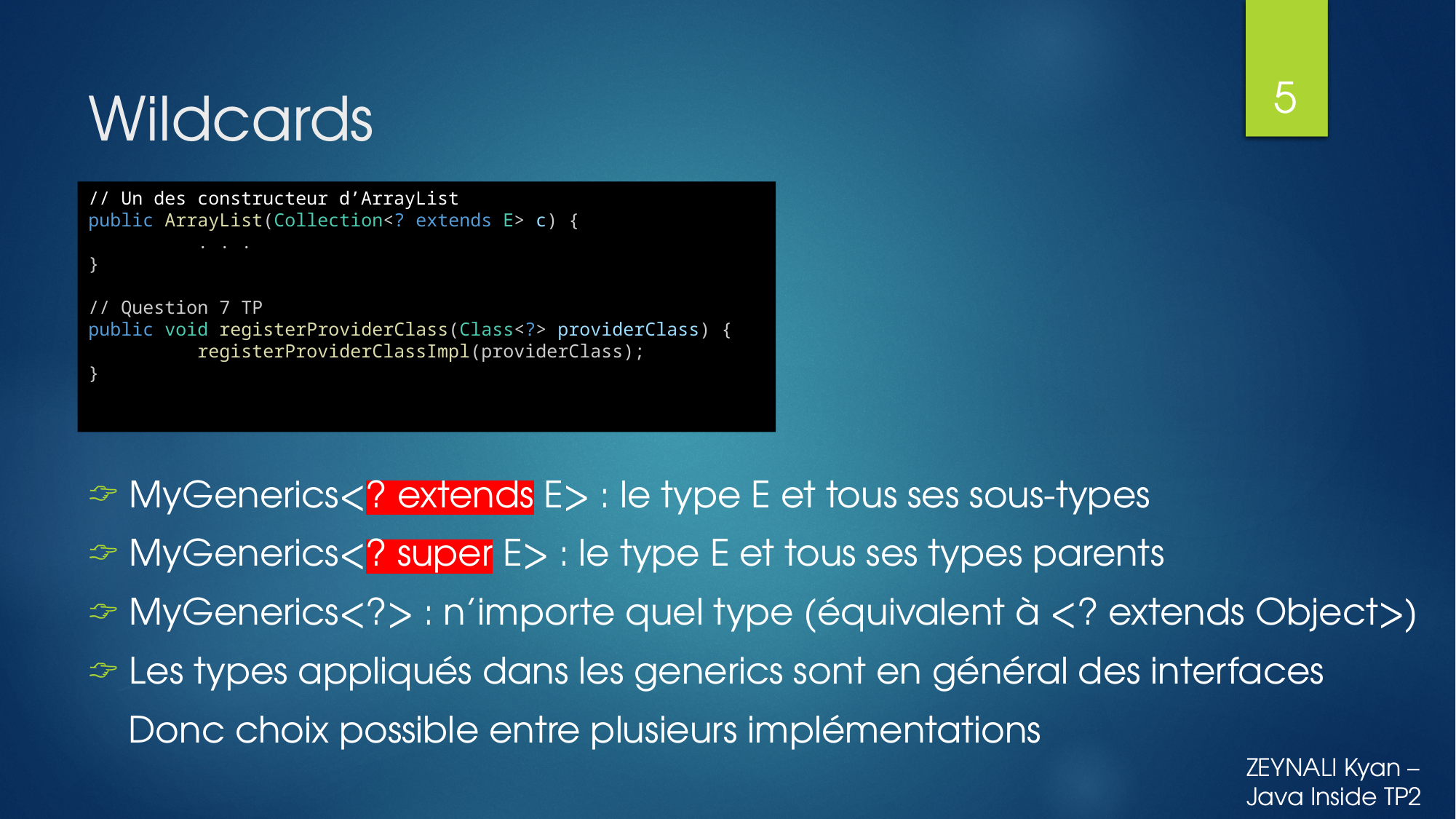

5
# Wildcards
// Un des constructeur d’ArrayList
public ArrayList(Collection<? extends E> c) {
	. . .
}

// Question 7 TP
public void registerProviderClass(Class<?> providerClass) {
	registerProviderClassImpl(providerClass);
}

MyGenerics<? extends E> : le type E et tous ses sous-types
MyGenerics<? super E> : le type E et tous ses types parents
MyGenerics<?> : n’importe quel type (équivalent à <? extends Object>)
Les types appliqués dans les generics sont en général des interfaces
    Donc choix possible entre plusieurs implémentations

ZEYNALI Kyan – Java Inside TP2